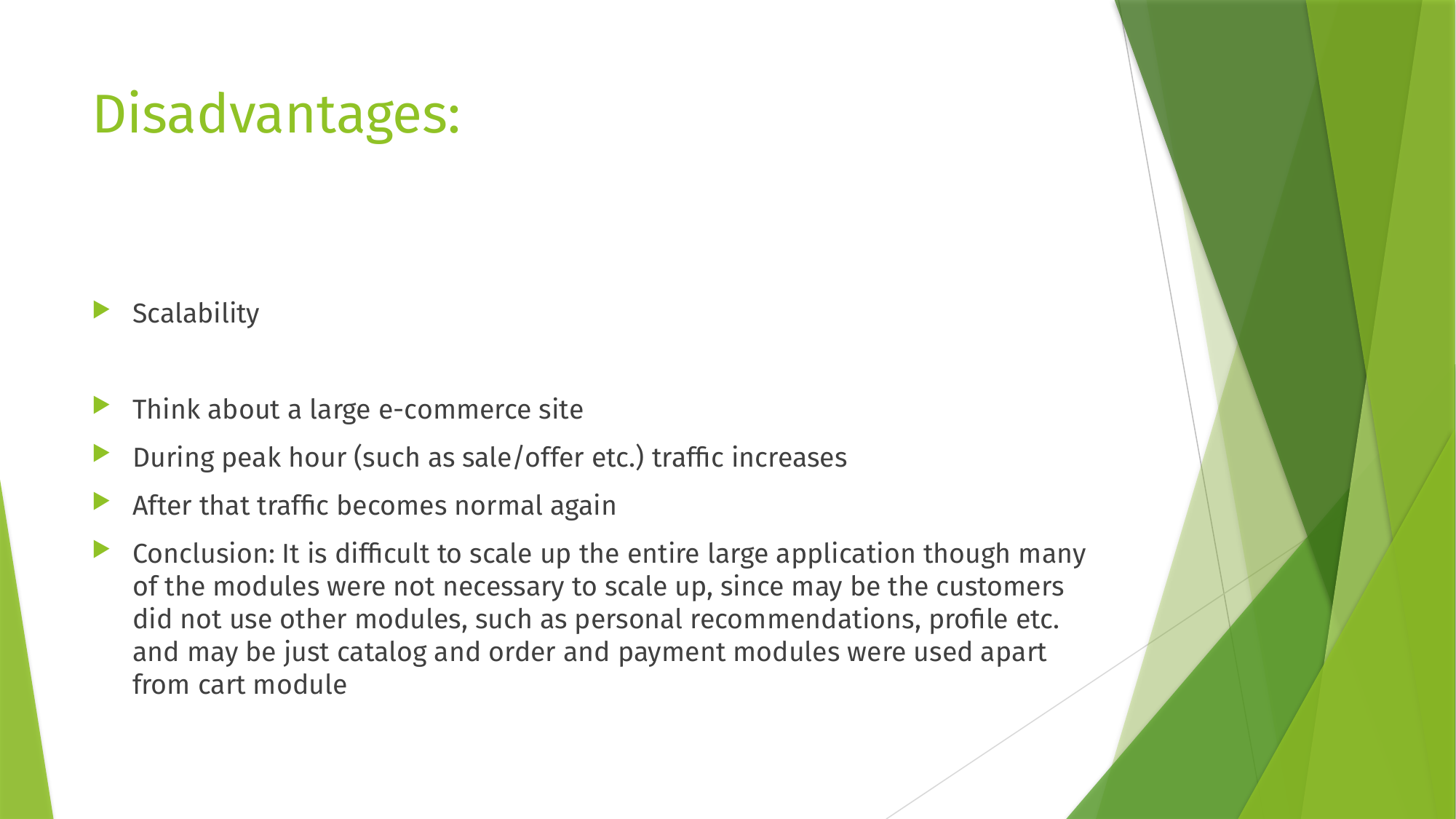

# Disadvantages:
Scalability

Think about a large e-commerce site
During peak hour (such as sale/offer etc.) traffic increases
After that traffic becomes normal again
Conclusion: It is difficult to scale up the entire large application though many of the modules were not necessary to scale up, since may be the customers did not use other modules, such as personal recommendations, profile etc. and may be just catalog and order and payment modules were used apart from cart module